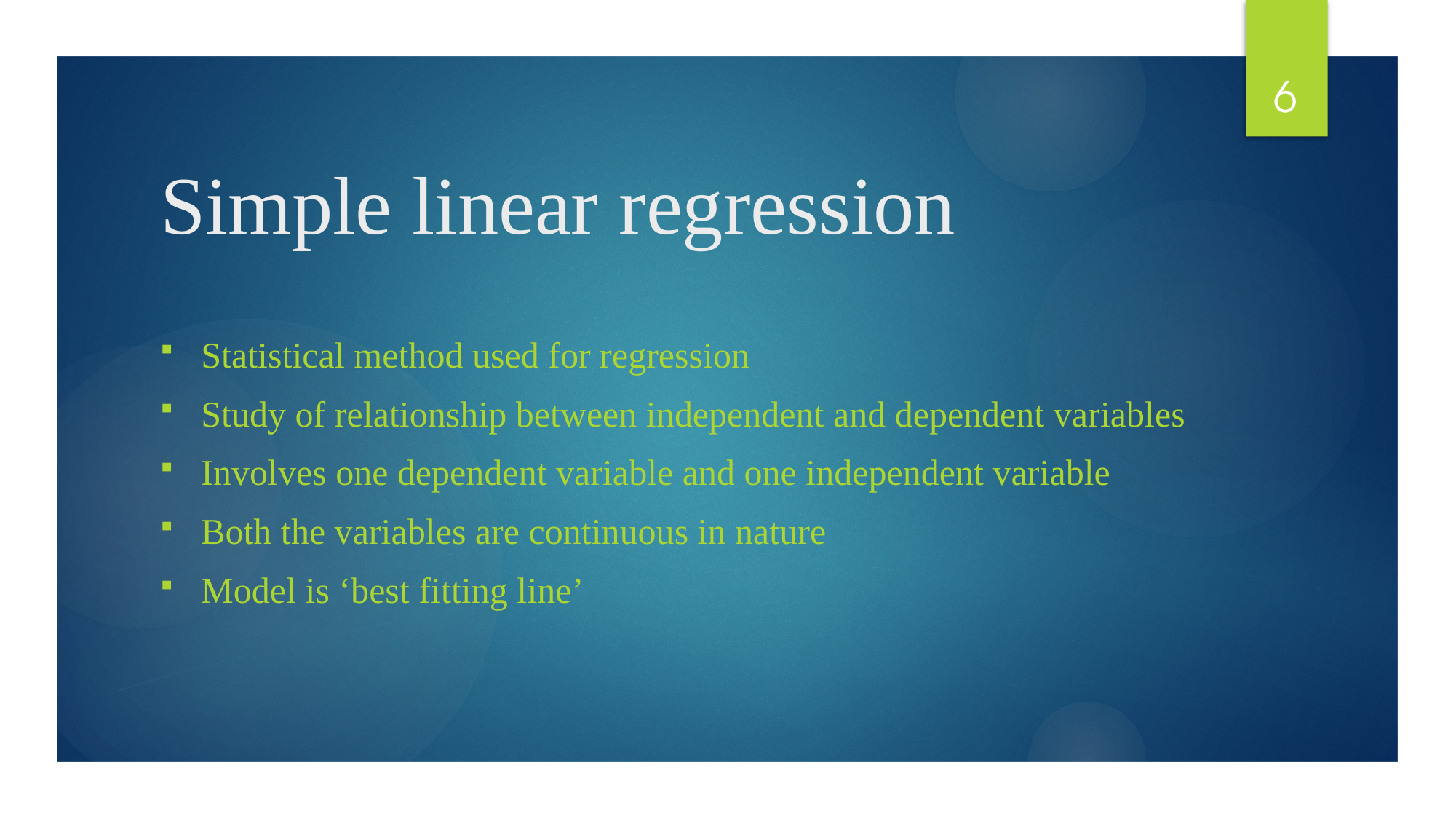

6
# Simple linear regression
Statistical method used for regression
Study of relationship between independent and dependent variables
Involves one dependent variable and one independent variable
Both the variables are continuous in nature
Model is ‘best fitting line’